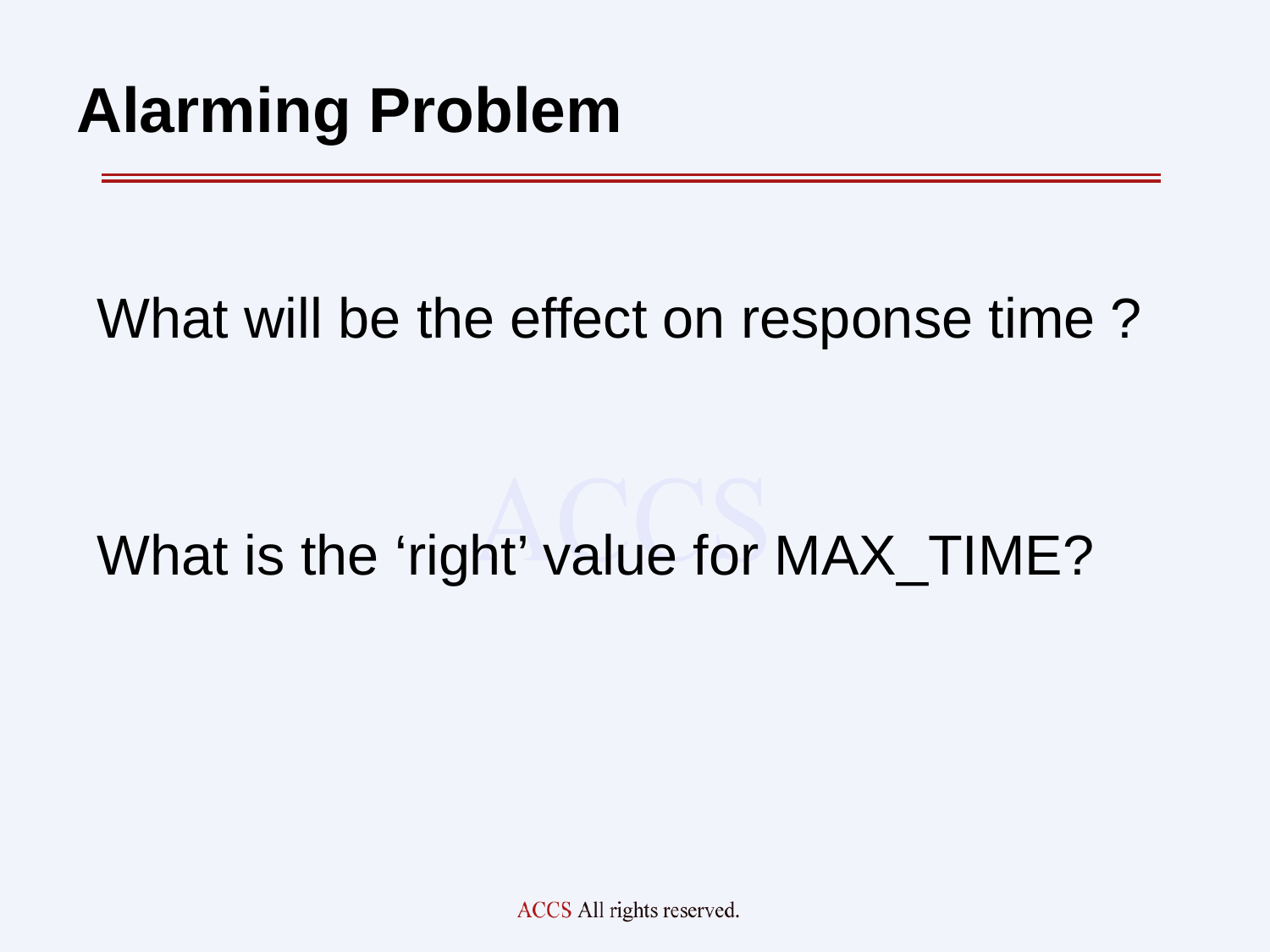

# Alarming Problem
What will be the effect on response time ?

What is the ‘right’ value for MAX_TIME?